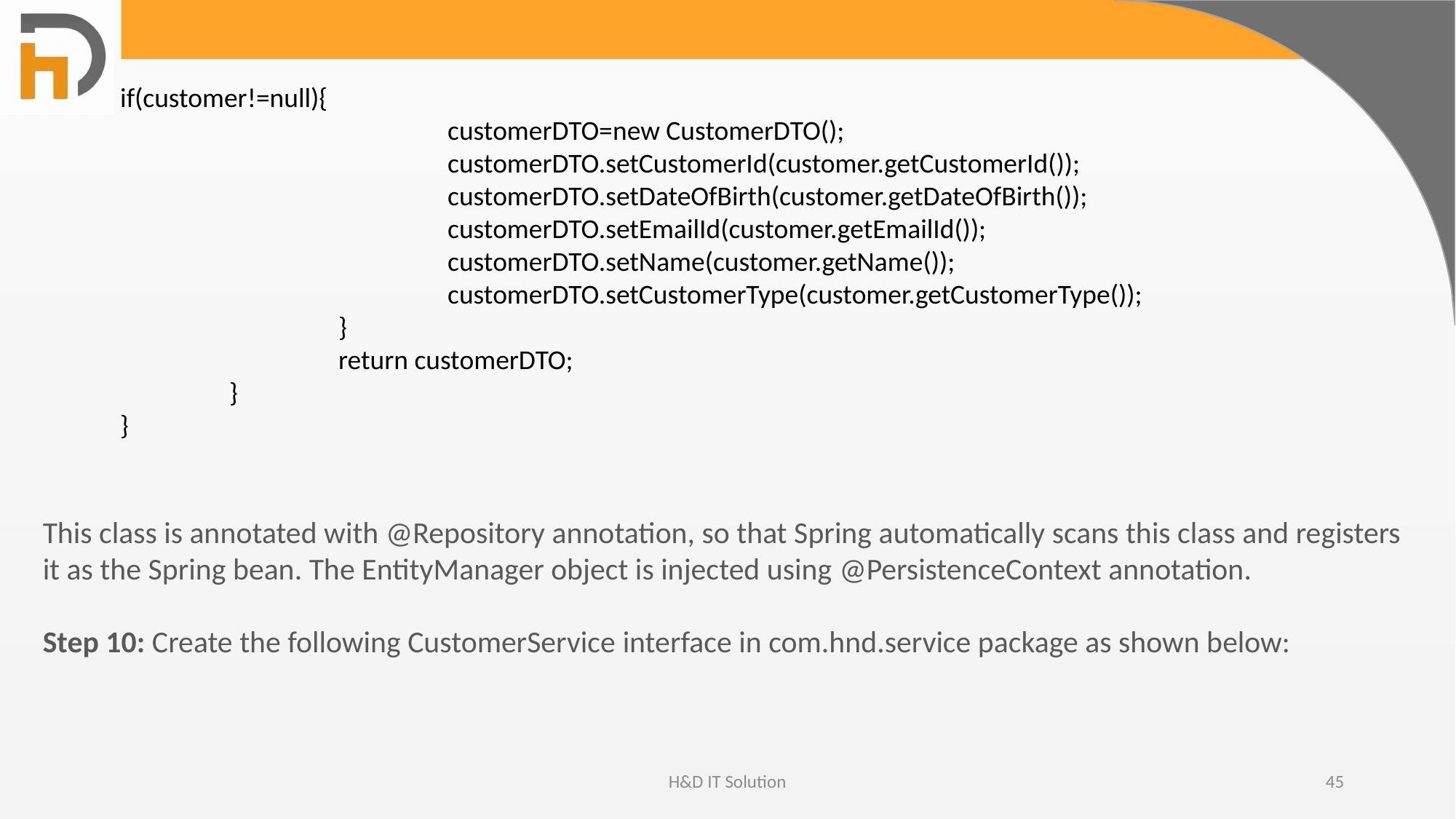

if(customer!=null){
			customerDTO=new CustomerDTO();
			customerDTO.setCustomerId(customer.getCustomerId());
			customerDTO.setDateOfBirth(customer.getDateOfBirth());
			customerDTO.setEmailId(customer.getEmailId());
			customerDTO.setName(customer.getName());
			customerDTO.setCustomerType(customer.getCustomerType());
		}
		return customerDTO;
	}
}
This class is annotated with @Repository annotation, so that Spring automatically scans this class and registers it as the Spring bean. The EntityManager object is injected using @PersistenceContext annotation.

Step 10: Create the following CustomerService interface in com.hnd.service package as shown below:
H&D IT Solution
45